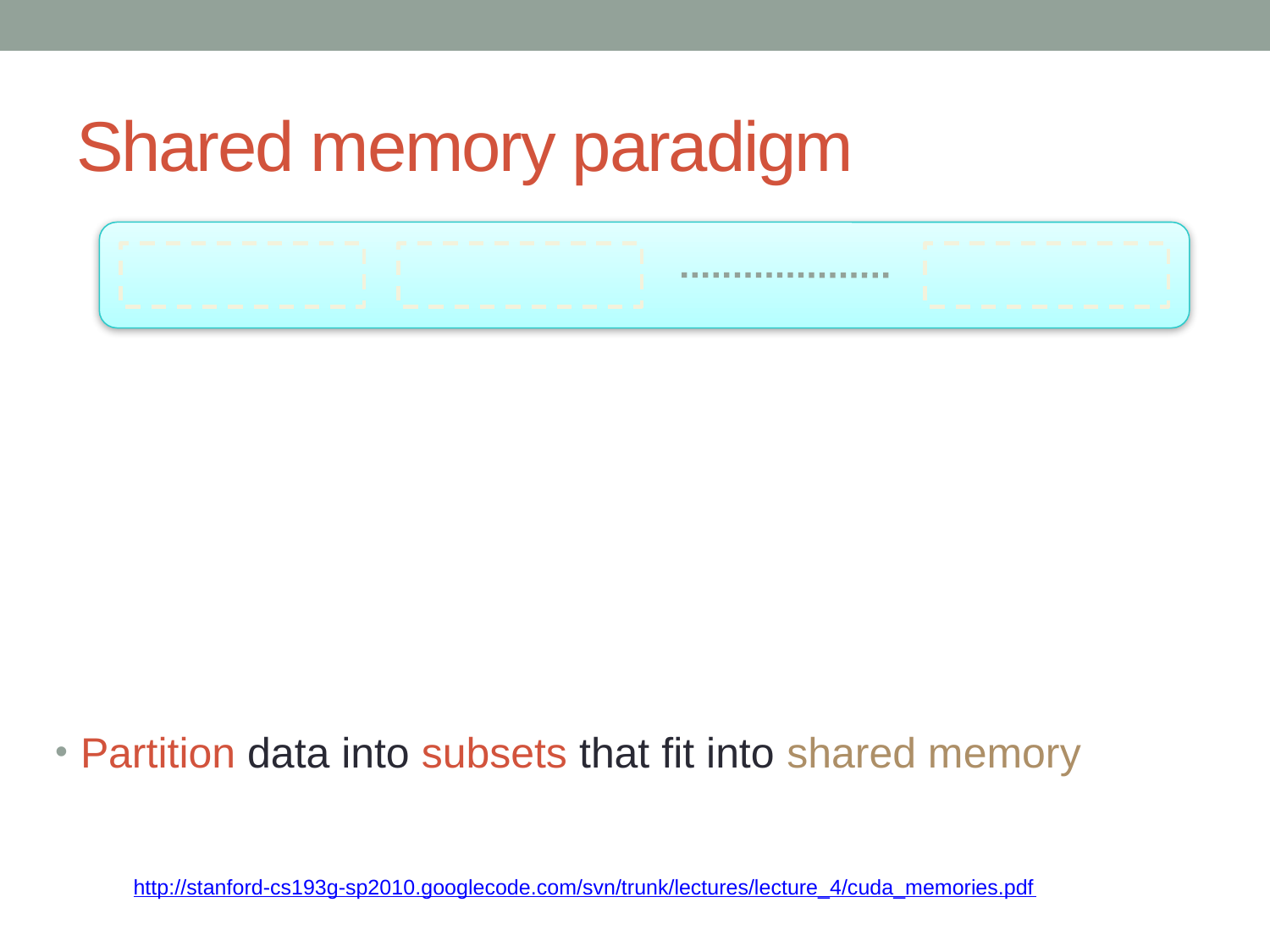

# Shared memory paradigm

Partition data into subsets that fit into shared memory
http://stanford-cs193g-sp2010.googlecode.com/svn/trunk/lectures/lecture_4/cuda_memories.pdf